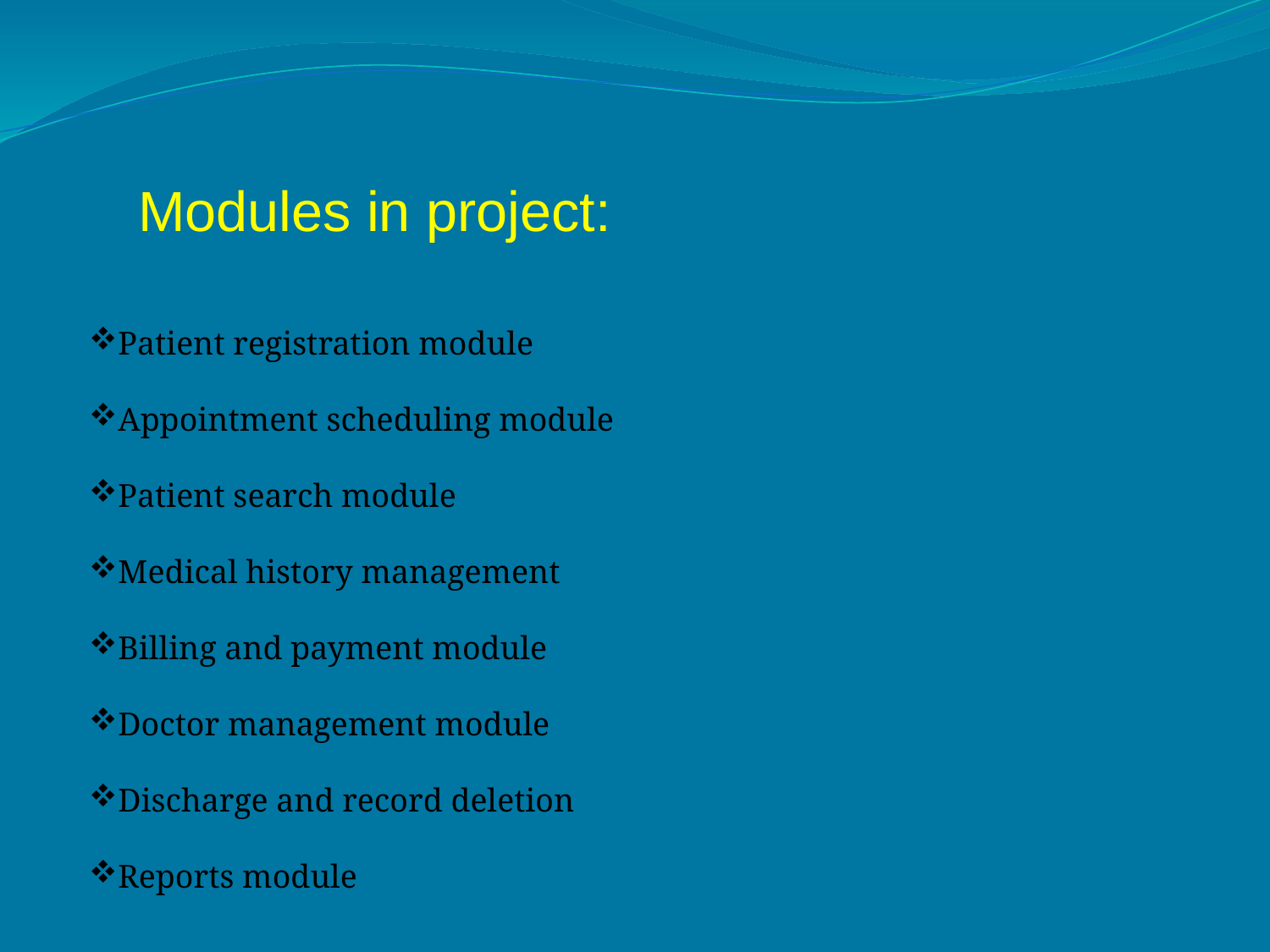

Modules in project:
Patient registration module
Appointment scheduling module
Patient search module
Medical history management
Billing and payment module
Doctor management module
Discharge and record deletion
Reports module